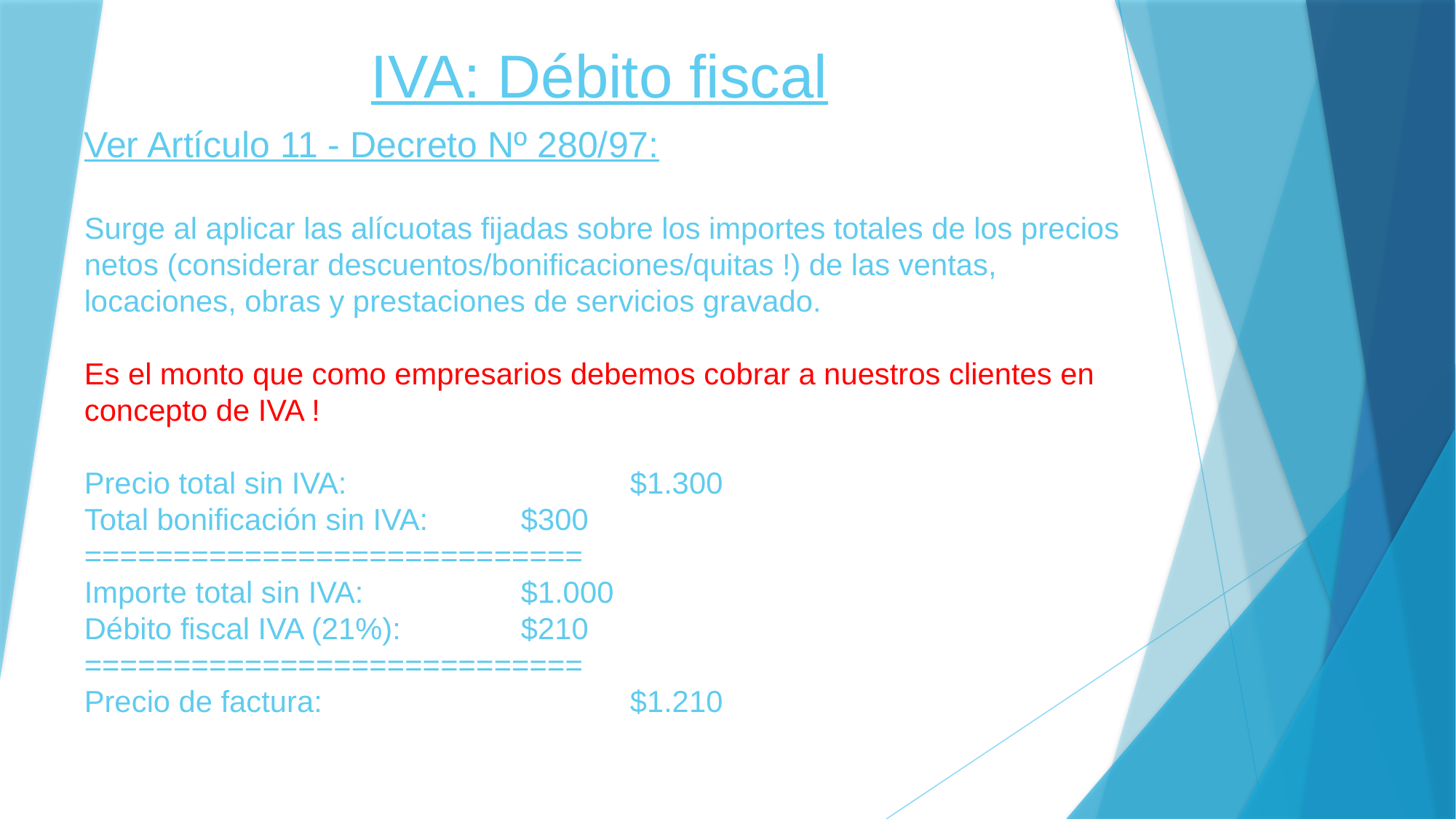

# IVA: Débito fiscal
Ver Artículo 11 - Decreto Nº 280/97:

Surge al aplicar las alícuotas fijadas sobre los importes totales de los precios netos (considerar descuentos/bonificaciones/quitas !) de las ventas, locaciones, obras y prestaciones de servicios gravado.

Es el monto que como empresarios debemos cobrar a nuestros clientes en concepto de IVA !

Precio total sin IVA:			$1.300
Total bonificación sin IVA:	$300
============================
Importe total sin IVA:		$1.000
Débito fiscal IVA (21%):		$210
============================
Precio de factura:			$1.210